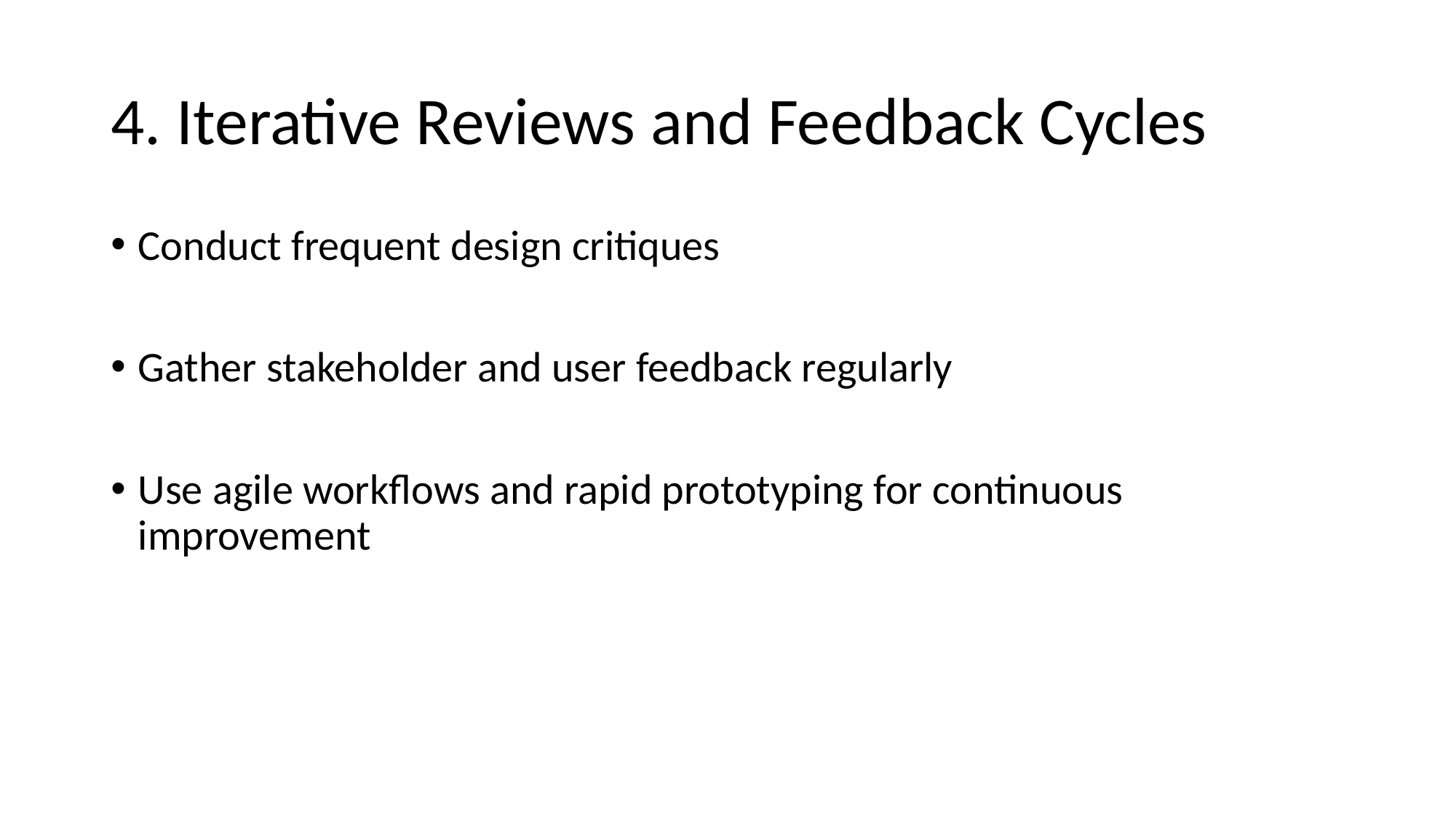

# 4. Iterative Reviews and Feedback Cycles
Conduct frequent design critiques

Gather stakeholder and user feedback regularly

Use agile workflows and rapid prototyping for continuous improvement